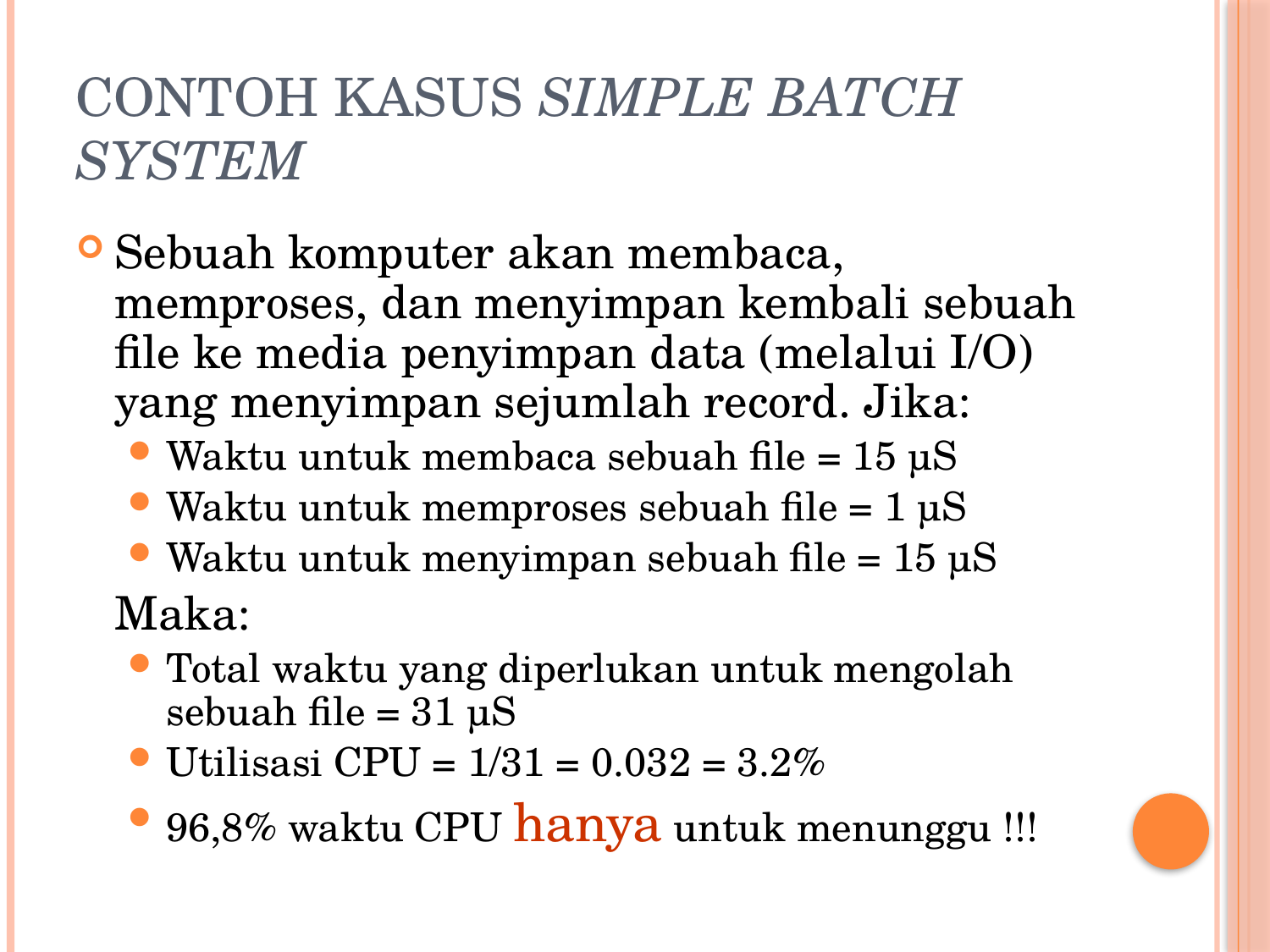

# Contoh kasus Simple Batch System
Sebuah komputer akan membaca, memproses, dan menyimpan kembali sebuah file ke media penyimpan data (melalui I/O) yang menyimpan sejumlah record. Jika:
Waktu untuk membaca sebuah file = 15 µS
Waktu untuk memproses sebuah file = 1 µS
Waktu untuk menyimpan sebuah file = 15 µS
	Maka:
Total waktu yang diperlukan untuk mengolah sebuah file = 31 µS
Utilisasi CPU = 1/31 = 0.032 = 3.2%
96,8% waktu CPU hanya untuk menunggu !!!